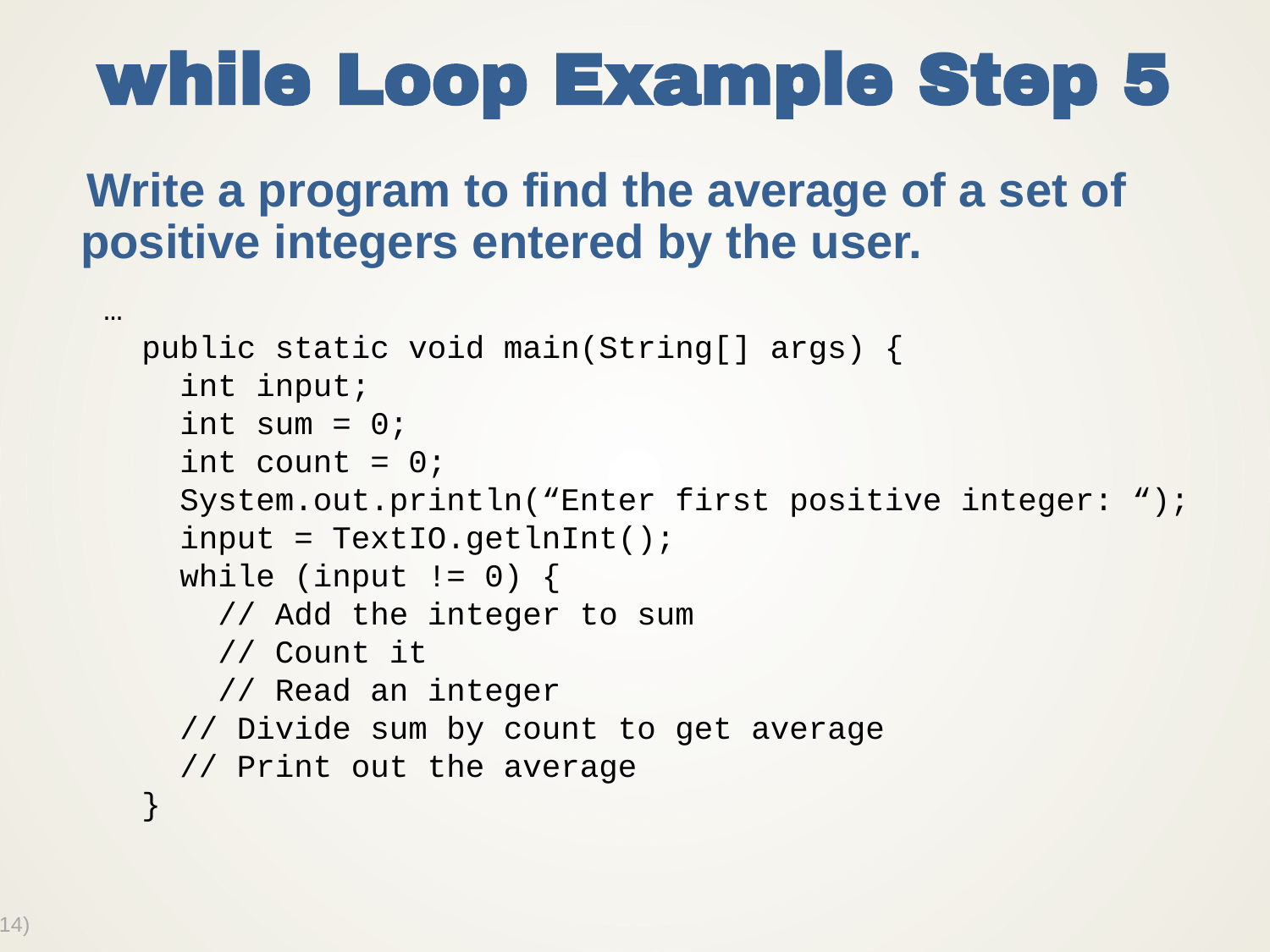

# while Loop Example Step 5
Write a program to find the average of a set of positive integers entered by the user.
…
  public static void main(String[] args) {
    int input;
    int sum = 0;
    int count = 0;
    System.out.println(“Enter first positive integer: “);
    input = TextIO.getlnInt();
    while (input != 0) {
      // Add the integer to sum
      // Count it
      // Read an integer
    // Divide sum by count to get average
    // Print out the average
  }